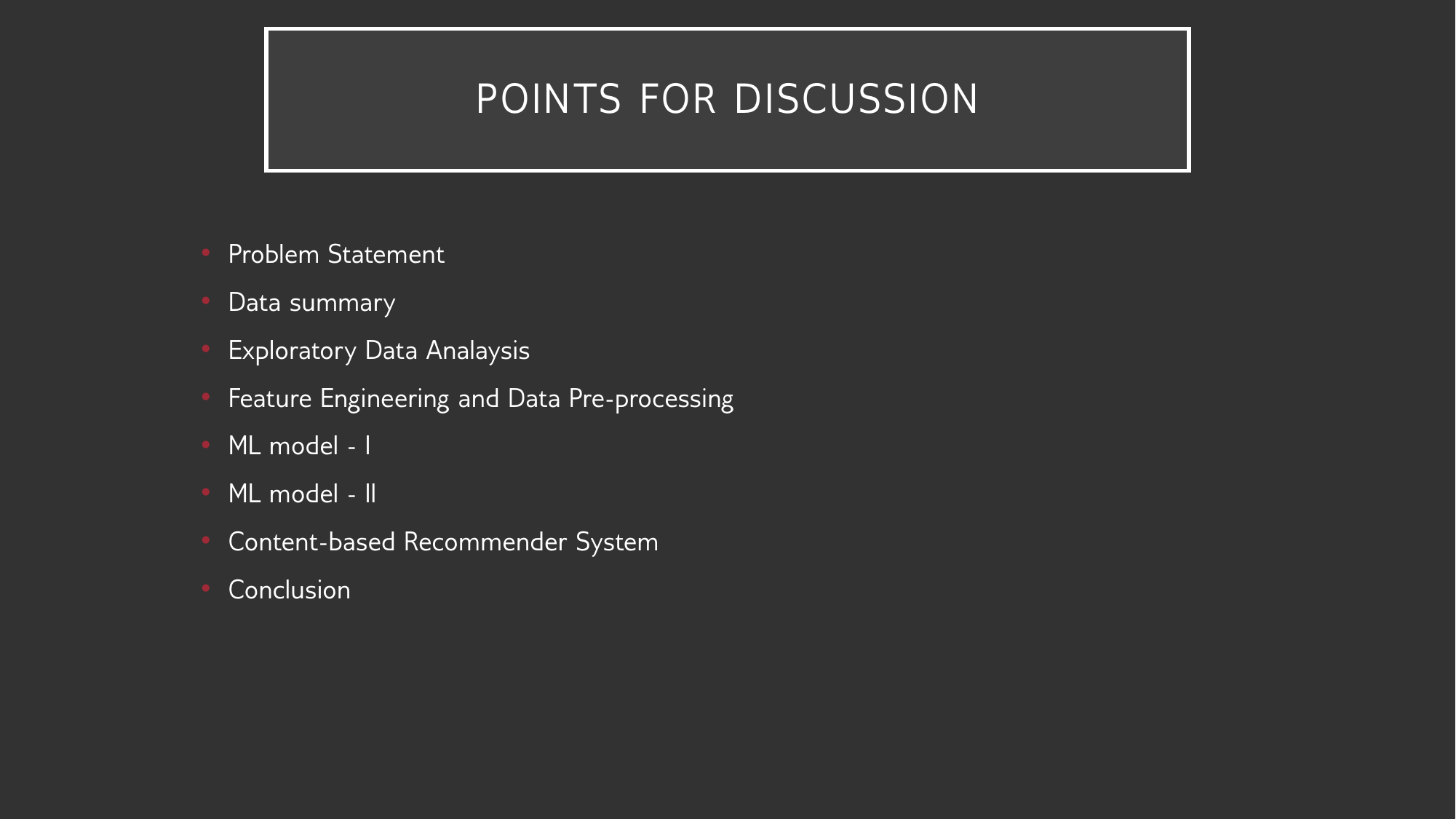

# Points for discussion
Problem Statement
Data summary
Exploratory Data Analaysis
Feature Engineering and Data Pre-processing
ML model - I
ML model - II
Content-based Recommender System
Conclusion